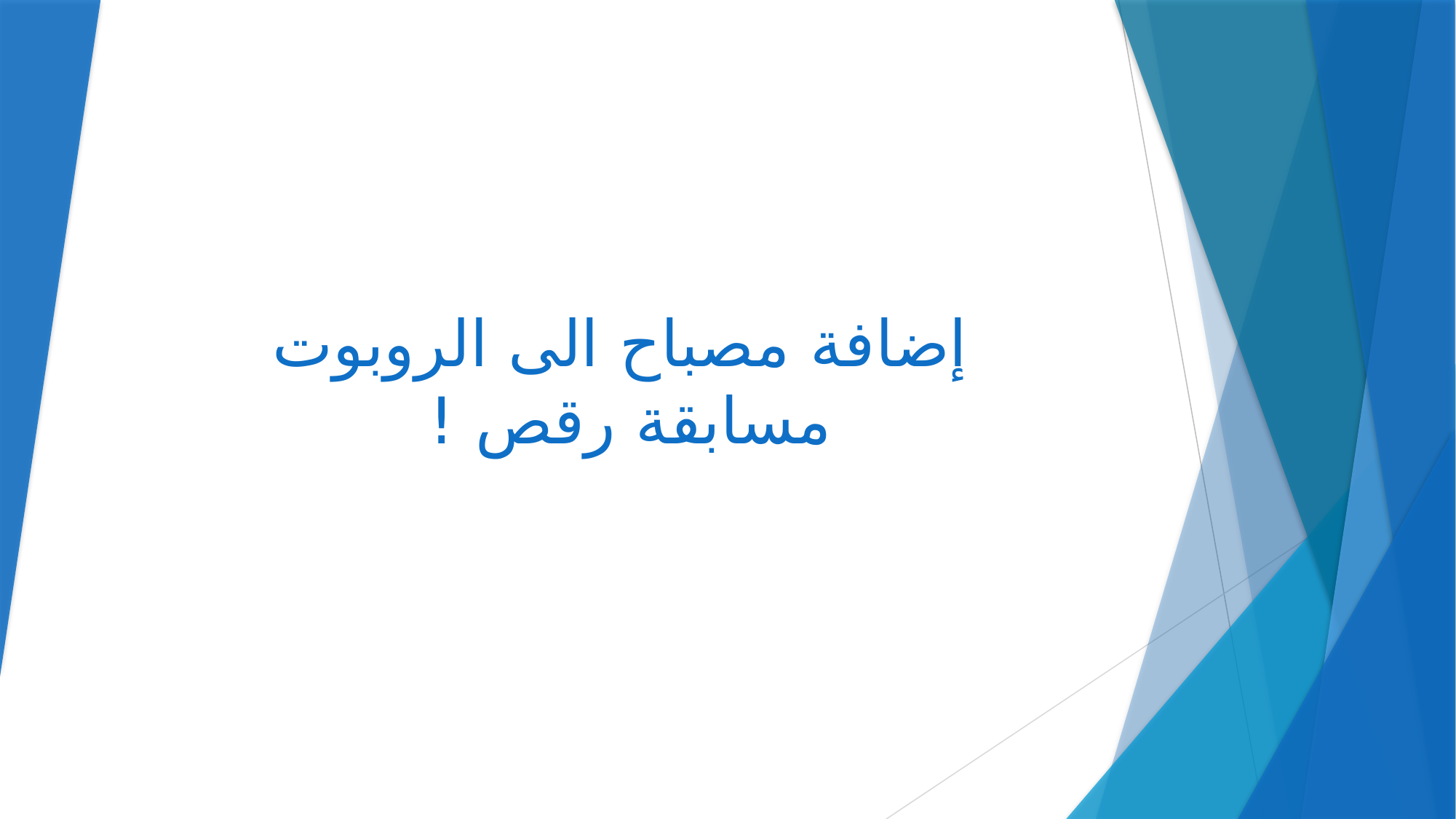

# إضافة مصباح الى الروبوت مسابقة رقص !